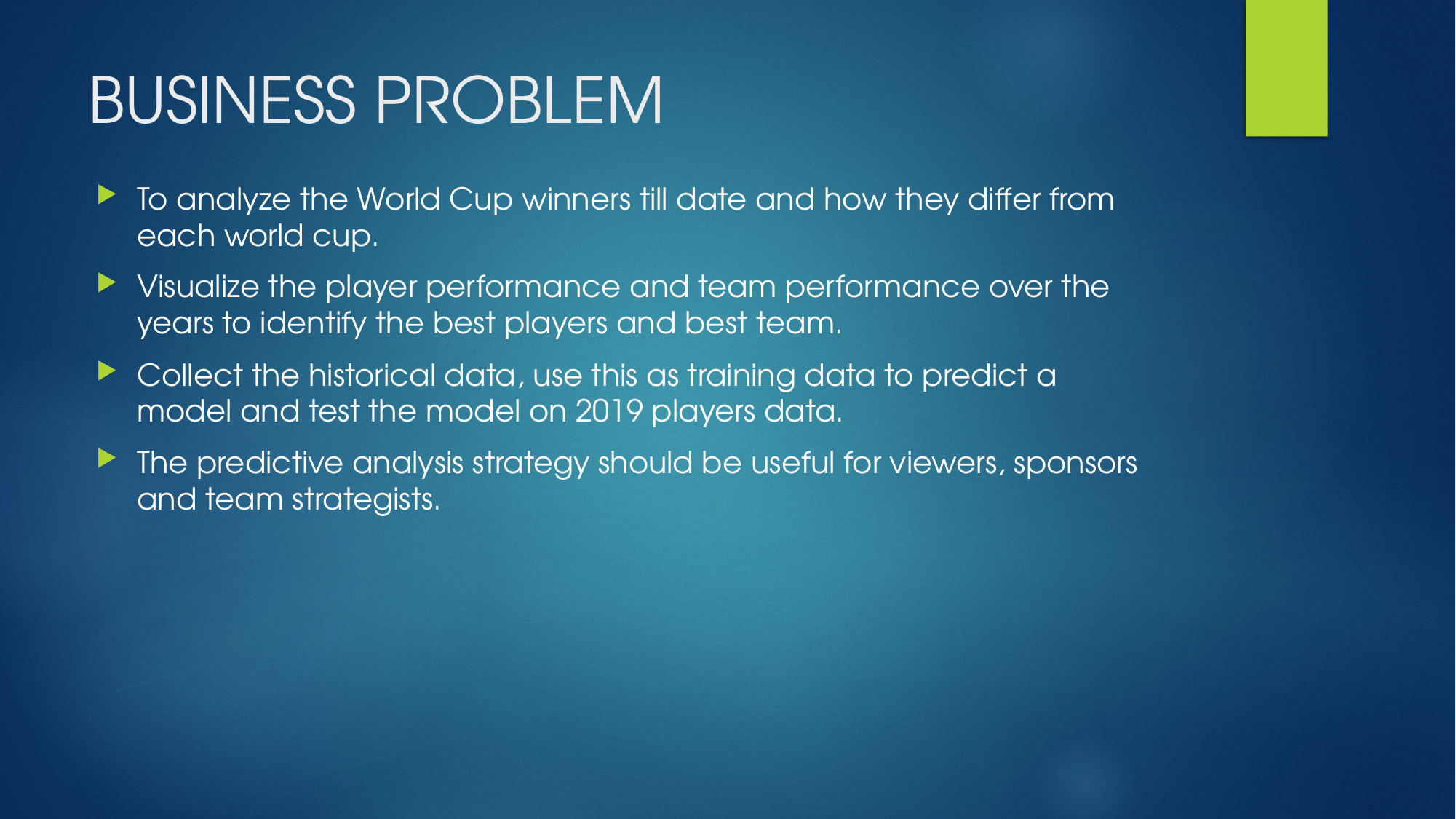

# BUSINESS PROBLEM
To analyze the World Cup winners till date and how they differ from each world cup.
Visualize the player performance and team performance over the years to identify the best players and best team.
Collect the historical data, use this as training data to predict a model and test the model on 2019 players data.
The predictive analysis strategy should be useful for viewers, sponsors and team strategists.